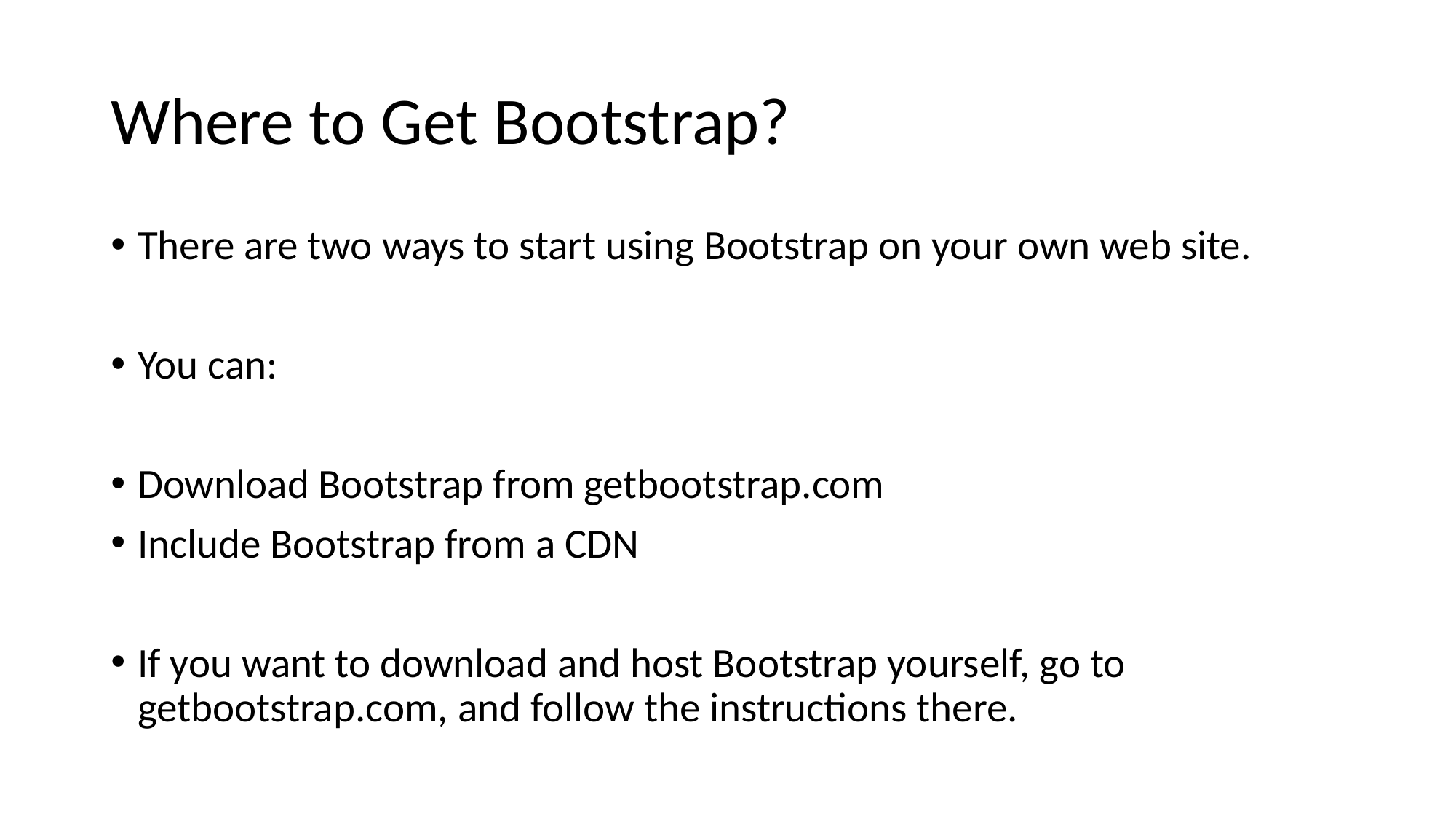

# Where to Get Bootstrap?
There are two ways to start using Bootstrap on your own web site.

You can:

Download Bootstrap from getbootstrap.com
Include Bootstrap from a CDN

If you want to download and host Bootstrap yourself, go to getbootstrap.com, and follow the instructions there.